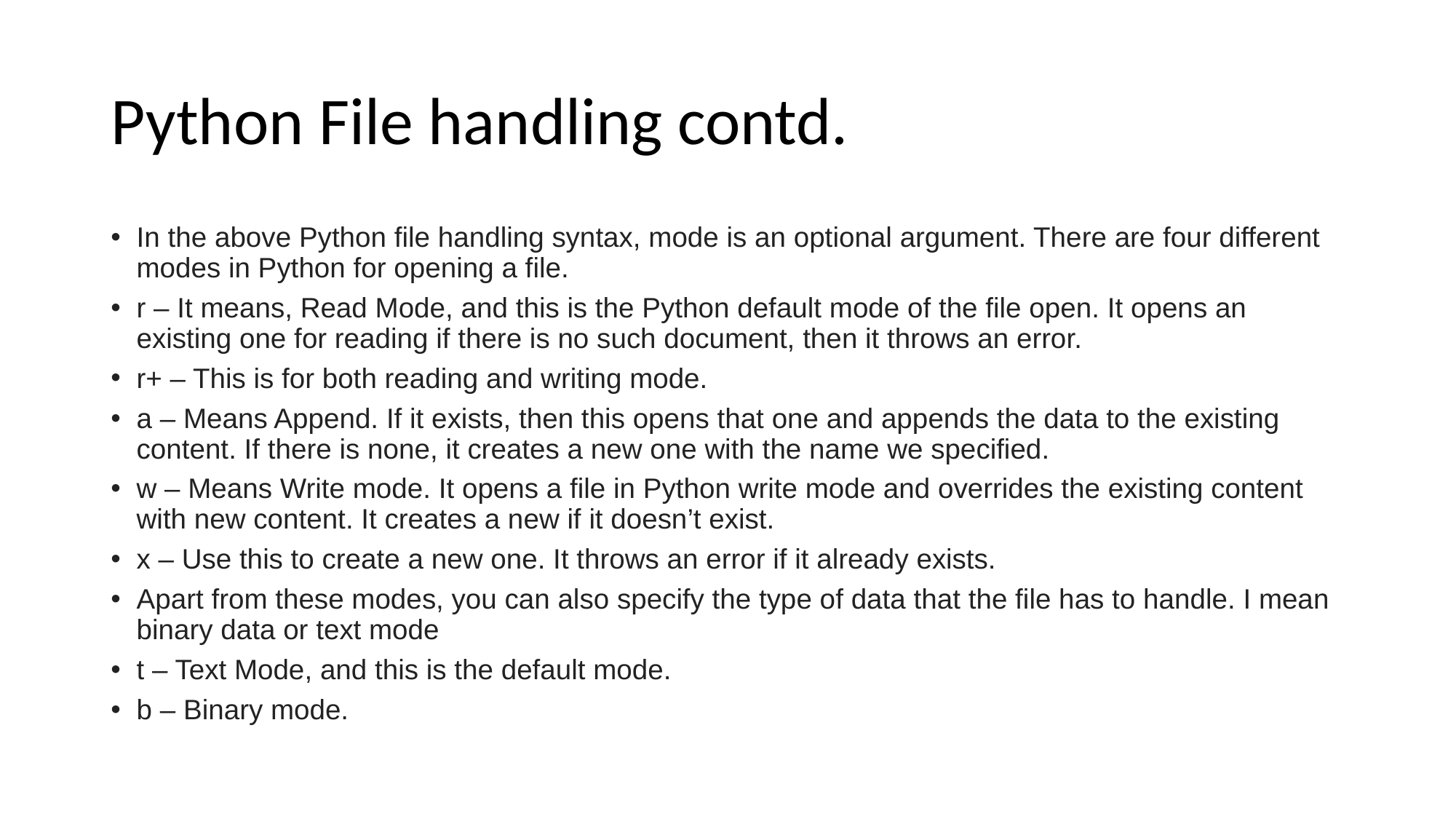

# Python File handling contd.
In the above Python file handling syntax, mode is an optional argument. There are four different modes in Python for opening a file.
r – It means, Read Mode, and this is the Python default mode of the file open. It opens an existing one for reading if there is no such document, then it throws an error.
r+ – This is for both reading and writing mode.
a – Means Append. If it exists, then this opens that one and appends the data to the existing content. If there is none, it creates a new one with the name we specified.
w – Means Write mode. It opens a file in Python write mode and overrides the existing content with new content. It creates a new if it doesn’t exist.
x – Use this to create a new one. It throws an error if it already exists.
Apart from these modes, you can also specify the type of data that the file has to handle. I mean binary data or text mode
t – Text Mode, and this is the default mode.
b – Binary mode.